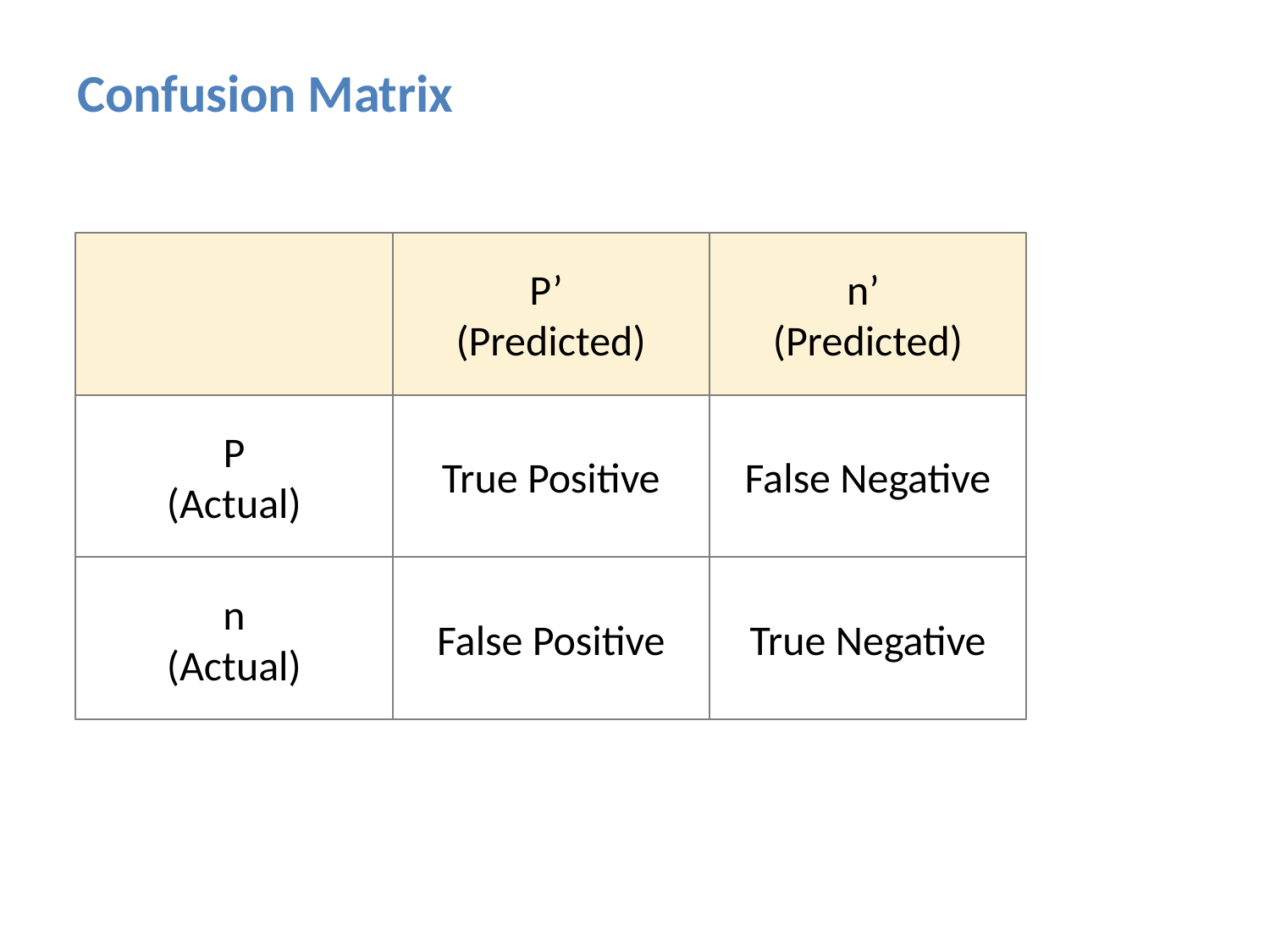

# Confusion Matrix

P’
(Predicted)
n’
(Predicted)
P
(Actual)
True Positive
False Negative
n
(Actual)
False Positive
True Negative